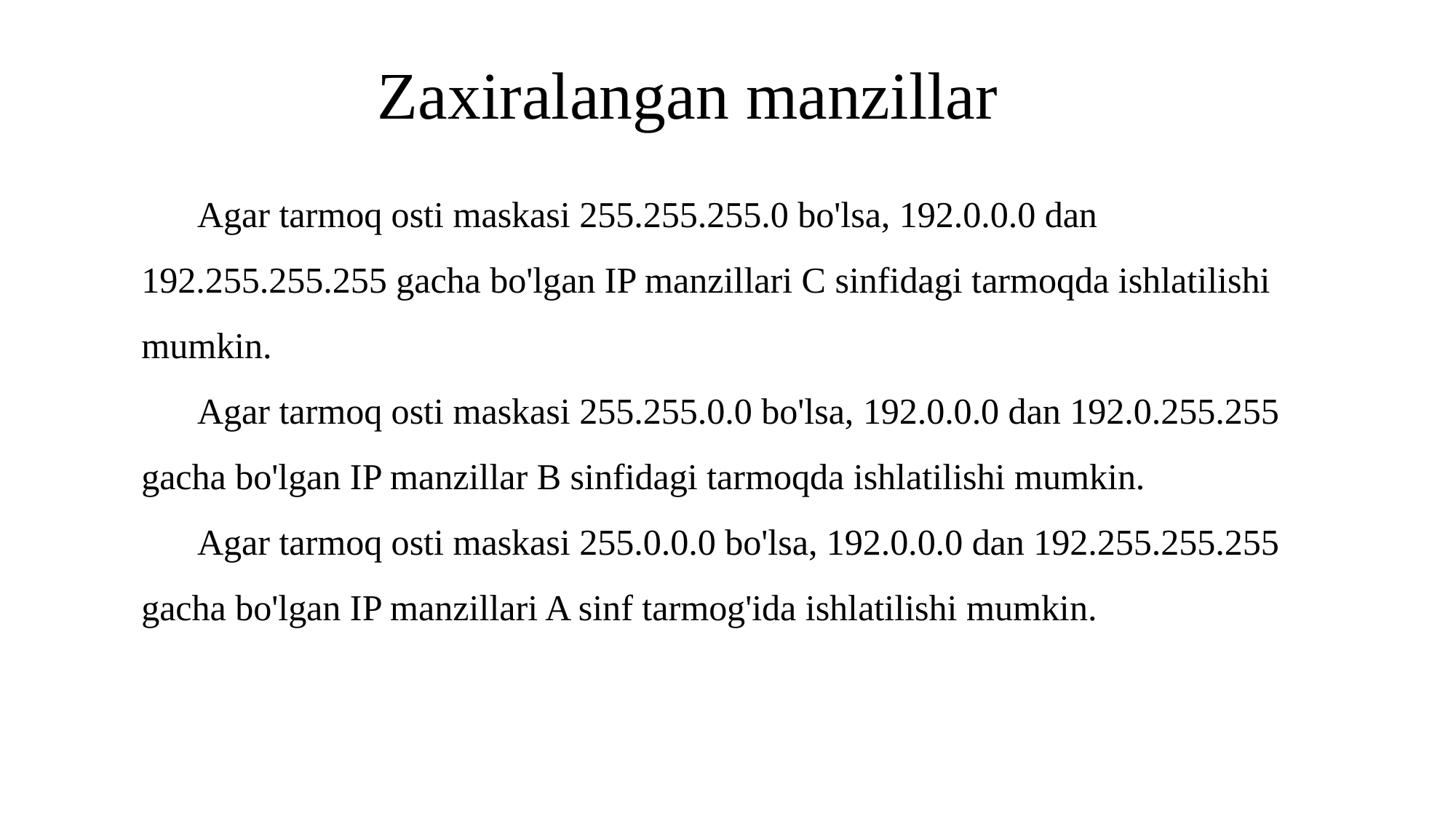

# Zaxiralangan manzillar
Agar tarmoq osti maskasi 255.255.255.0 bo'lsa, 192.0.0.0 dan 192.255.255.255 gacha bo'lgan IP manzillari C sinfidagi tarmoqda ishlatilishi mumkin.
Agar tarmoq osti maskasi 255.255.0.0 bo'lsa, 192.0.0.0 dan 192.0.255.255 gacha bo'lgan IP manzillar B sinfidagi tarmoqda ishlatilishi mumkin.
Agar tarmoq osti maskasi 255.0.0.0 bo'lsa, 192.0.0.0 dan 192.255.255.255 gacha bo'lgan IP manzillari A sinf tarmog'ida ishlatilishi mumkin.